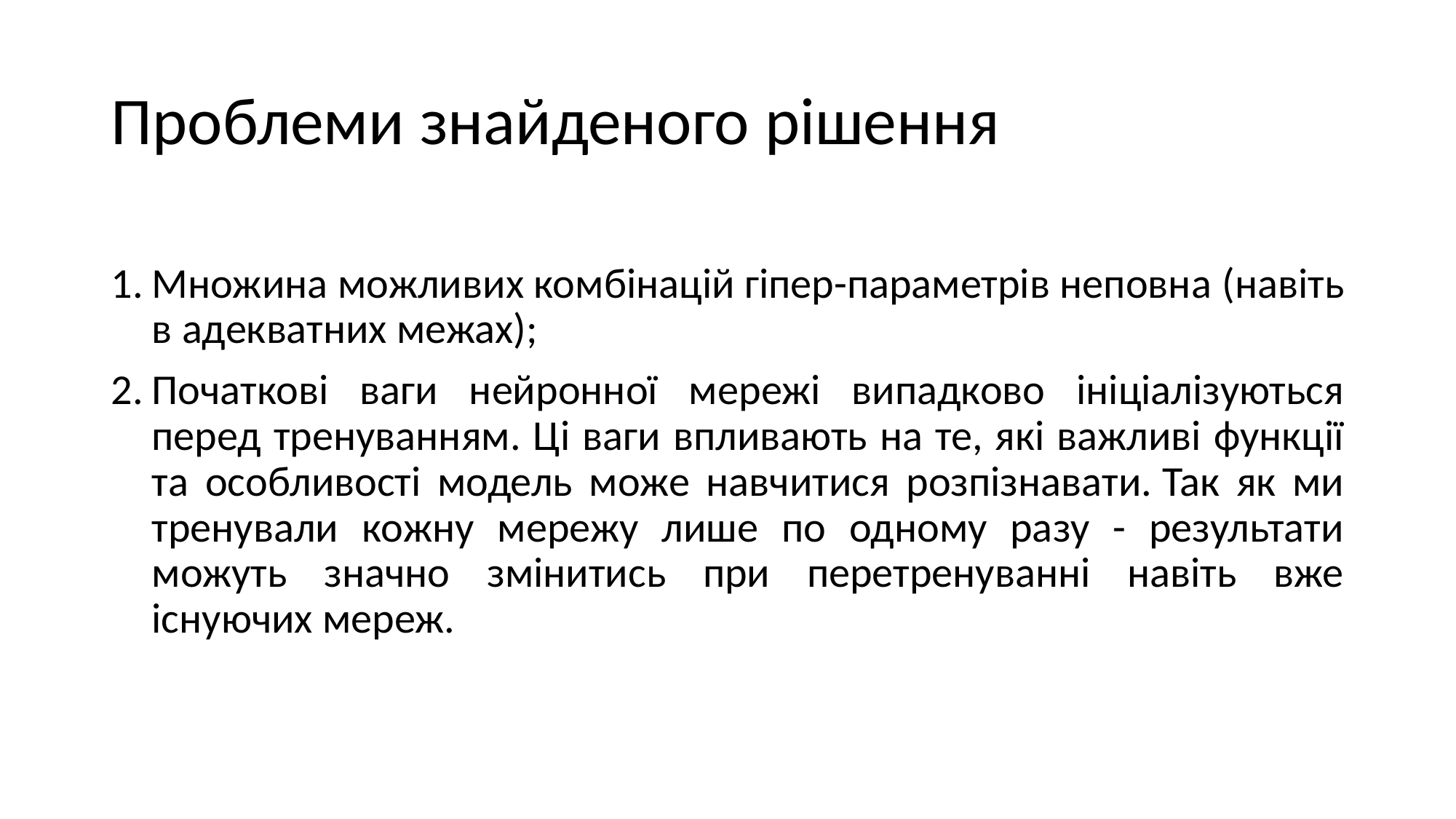

# Проблеми знайденого рішення
Множина можливих комбінацій гіпер-параметрів неповна (навіть в адекватних межах);
Початкові ваги нейронної мережі випадково ініціалізуються перед тренуванням. Ці ваги впливають на те, які важливі функції та особливості модель може навчитися розпізнавати. Так як ми тренували кожну мережу лише по одному разу - результати можуть значно змінитись при перетренуванні навіть вже існуючих мереж.